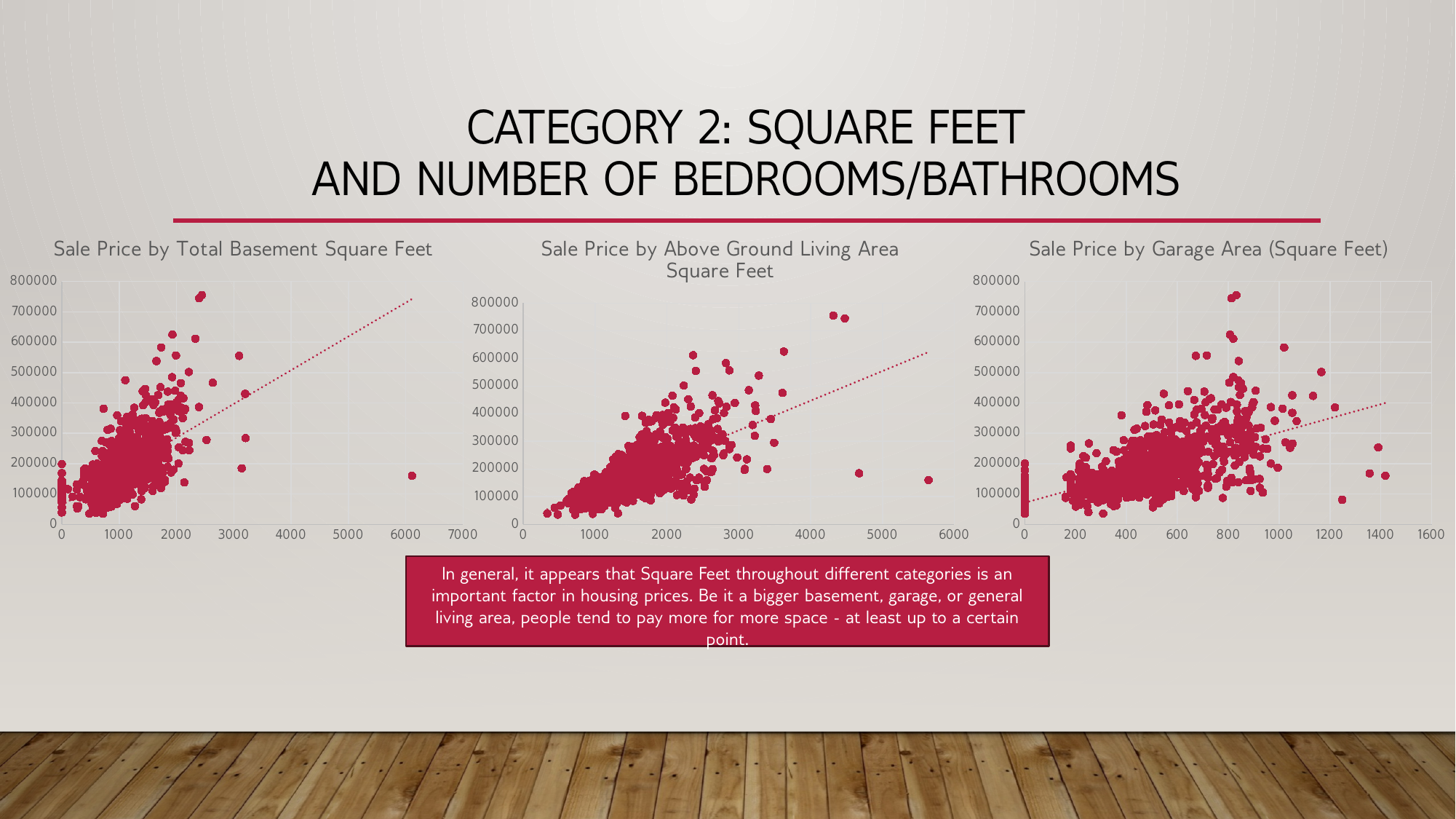

# Category 2: Square feet and number of bedrooms/bathrooms

### Chart: Sale Price by Total Basement Square Feet

| Category | SalePrice |
|---|---|

### Chart: Sale Price by Above Ground Living Area Square Feet

| Category | SalePrice |
|---|---|

### Chart: Sale Price by Garage Area (Square Feet)

| Category | SalePrice |
|---|---|
In general, it appears that Square Feet throughout different categories is an important factor in housing prices. Be it a bigger basement, garage, or general living area, people tend to pay more for more space - at least up to a certain point.